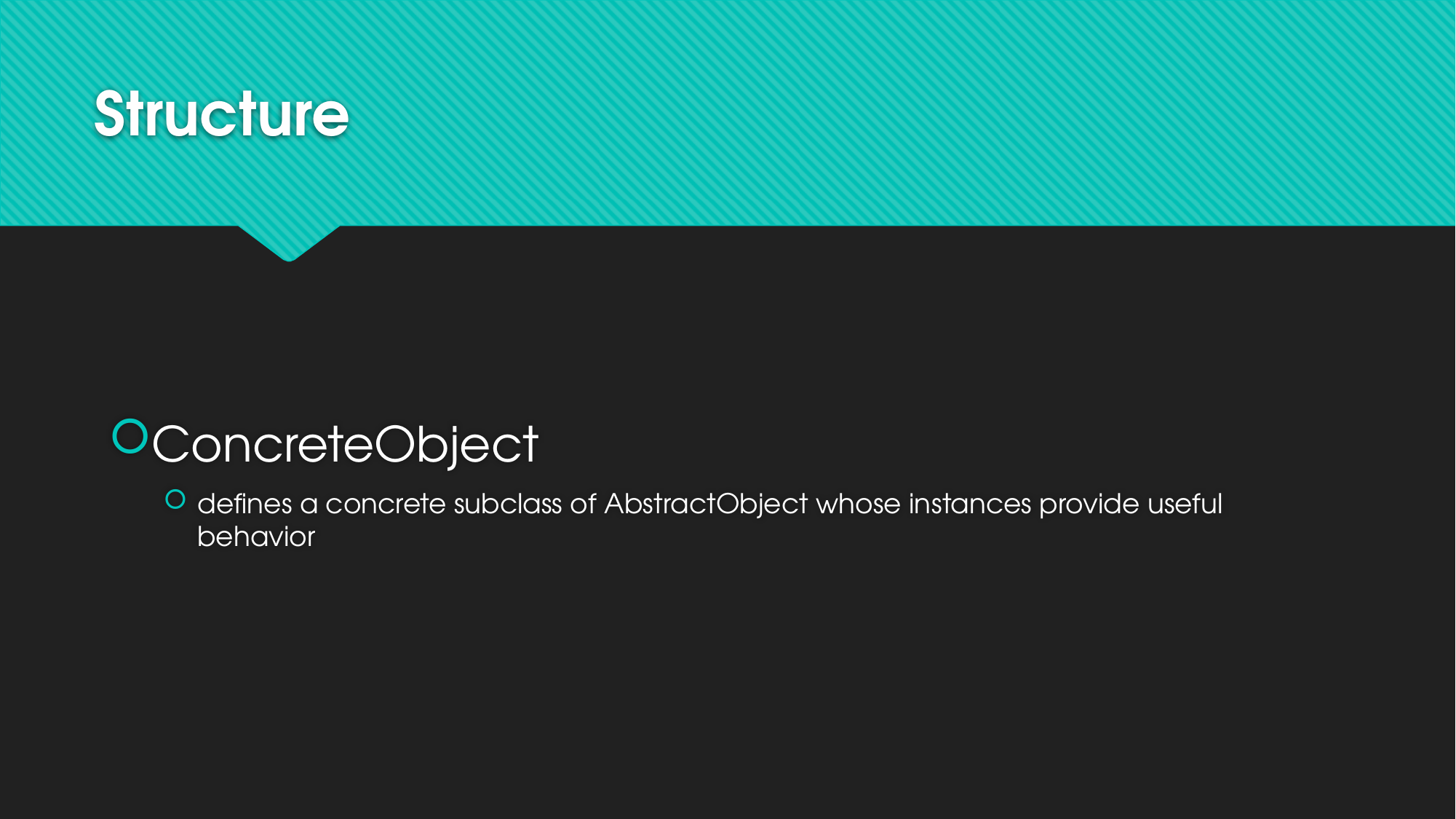

# Structure
ConcreteObject
defines a concrete subclass of AbstractObject whose instances provide useful behavior